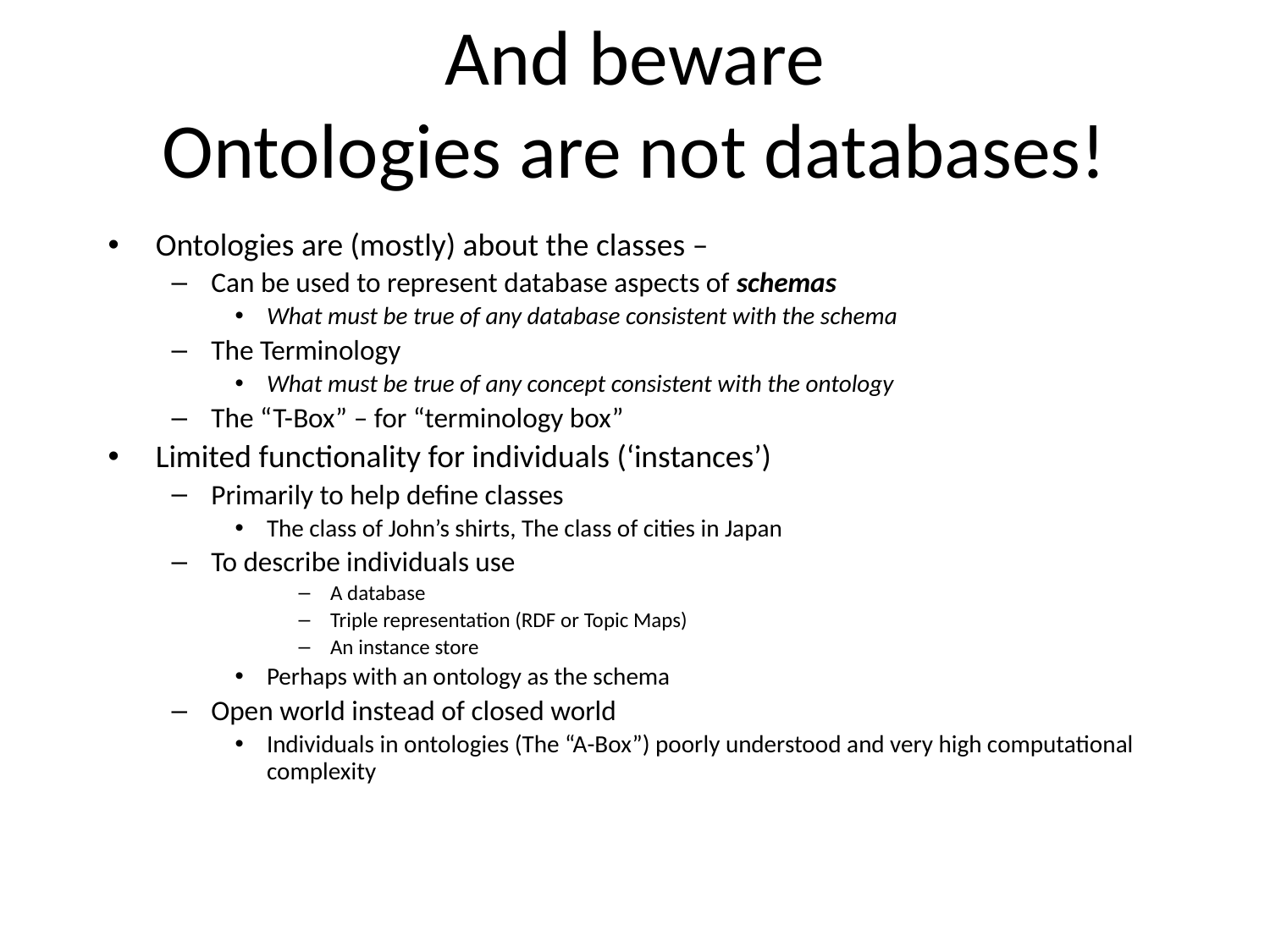

# And beware Ontologies are not databases!
Ontologies are (mostly) about the classes –
Can be used to represent database aspects of schemas
What must be true of any database consistent with the schema
The Terminology
What must be true of any concept consistent with the ontology
The “T-Box” – for “terminology box”
Limited functionality for individuals (‘instances’)
Primarily to help define classes
The class of John’s shirts, The class of cities in Japan
To describe individuals use
A database
Triple representation (RDF or Topic Maps)
An instance store
Perhaps with an ontology as the schema
Open world instead of closed world
Individuals in ontologies (The “A-Box”) poorly understood and very high computational complexity